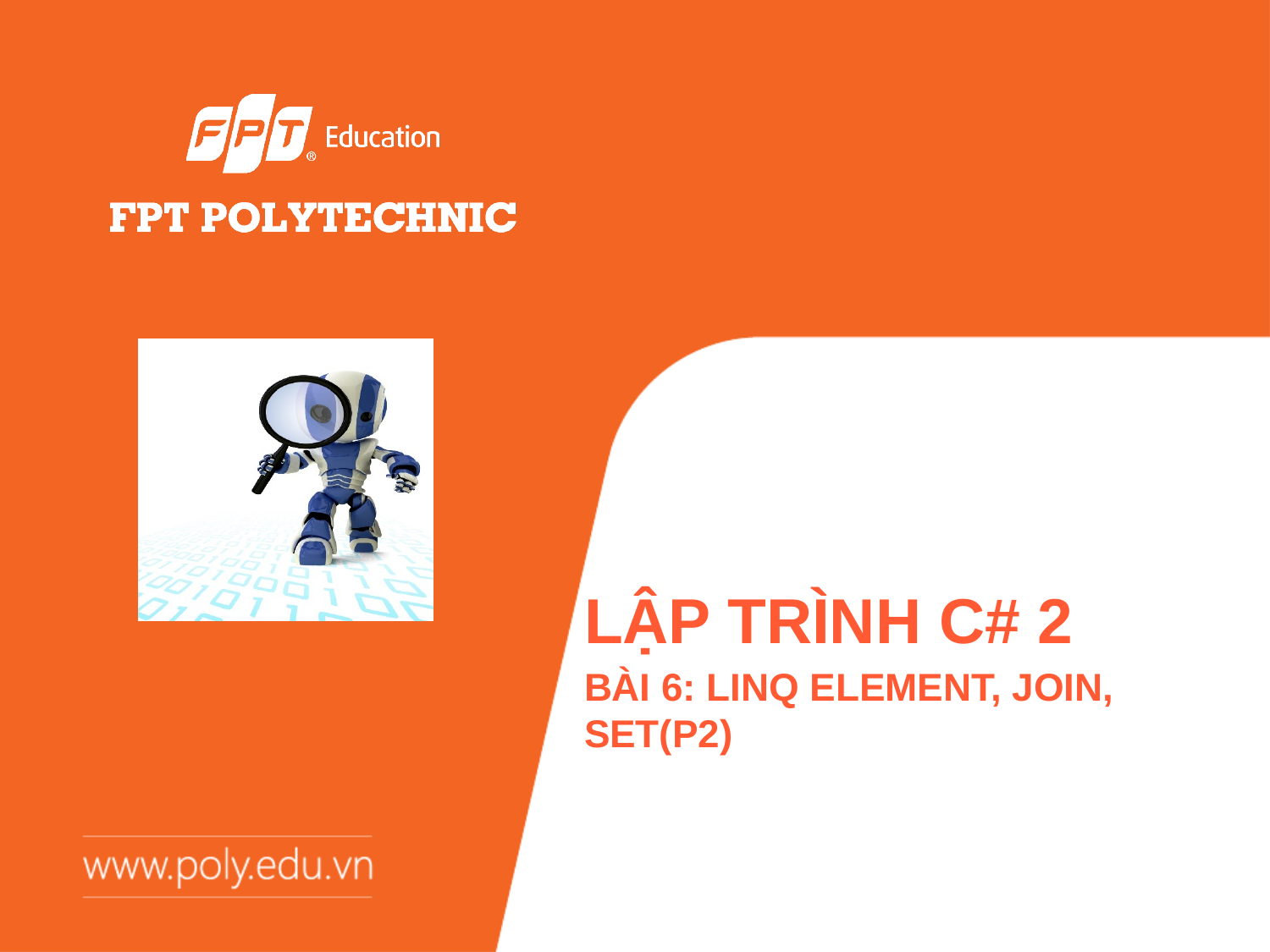

# Lập Trình C# 2
Bài 6: LINQ Element, Join, Set(P2)